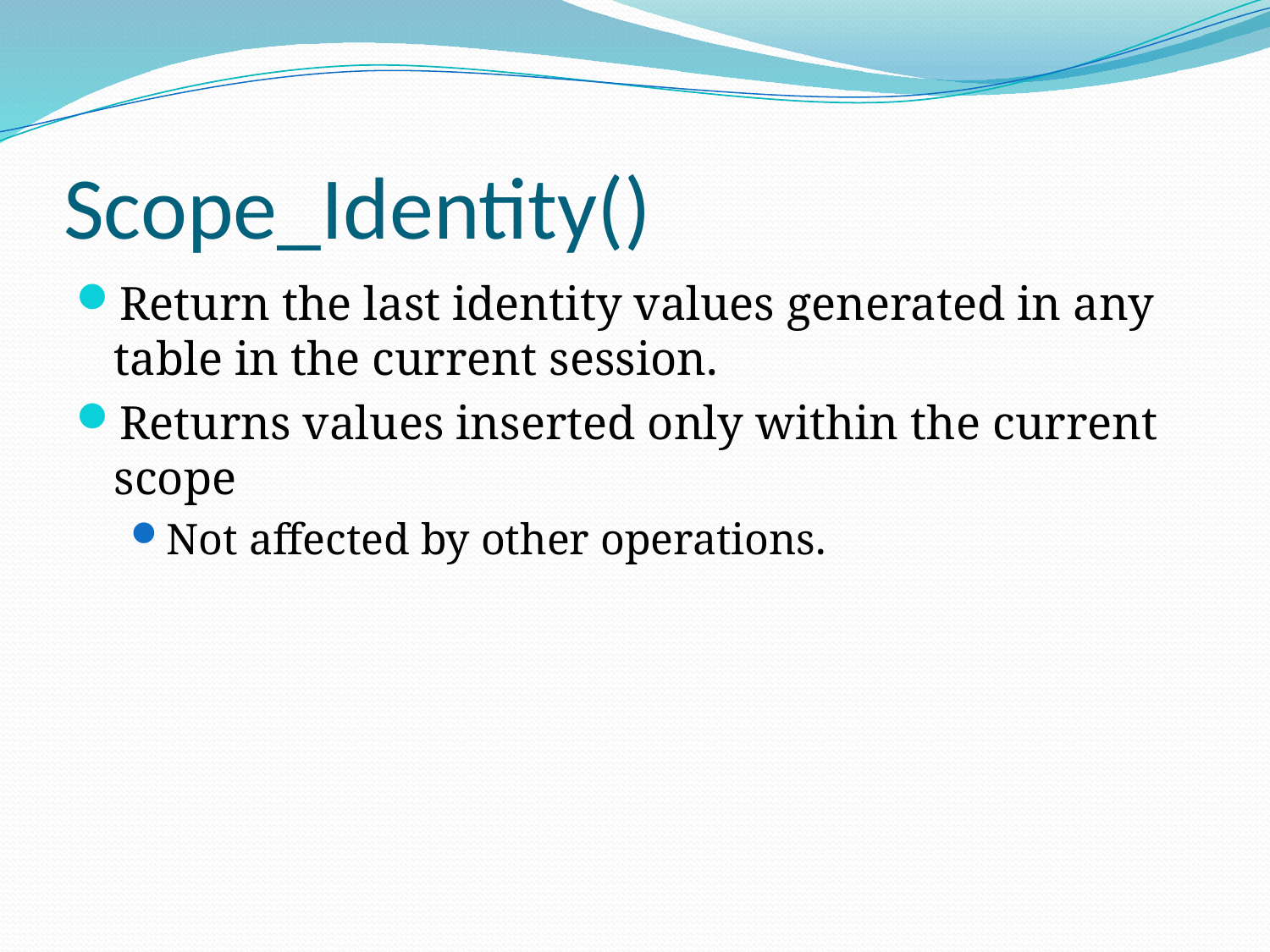

# Scope_Identity()
Return the last identity values generated in any table in the current session.
Returns values inserted only within the current scope
Not affected by other operations.